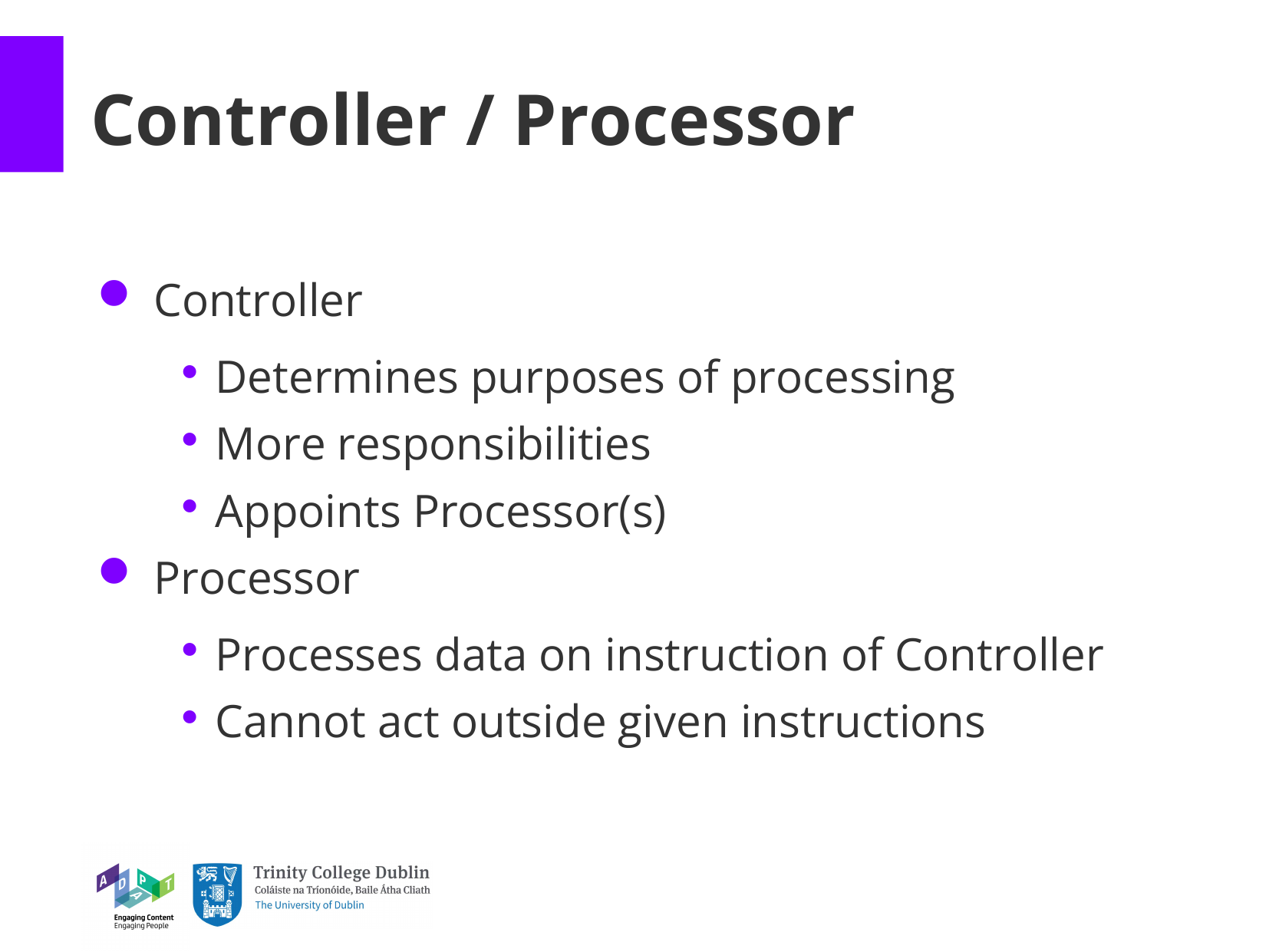

Controller / Processor
 Controller
 Determines purposes of processing
 More responsibilities
 Appoints Processor(s)
 Processor
 Processes data on instruction of Controller
 Cannot act outside given instructions